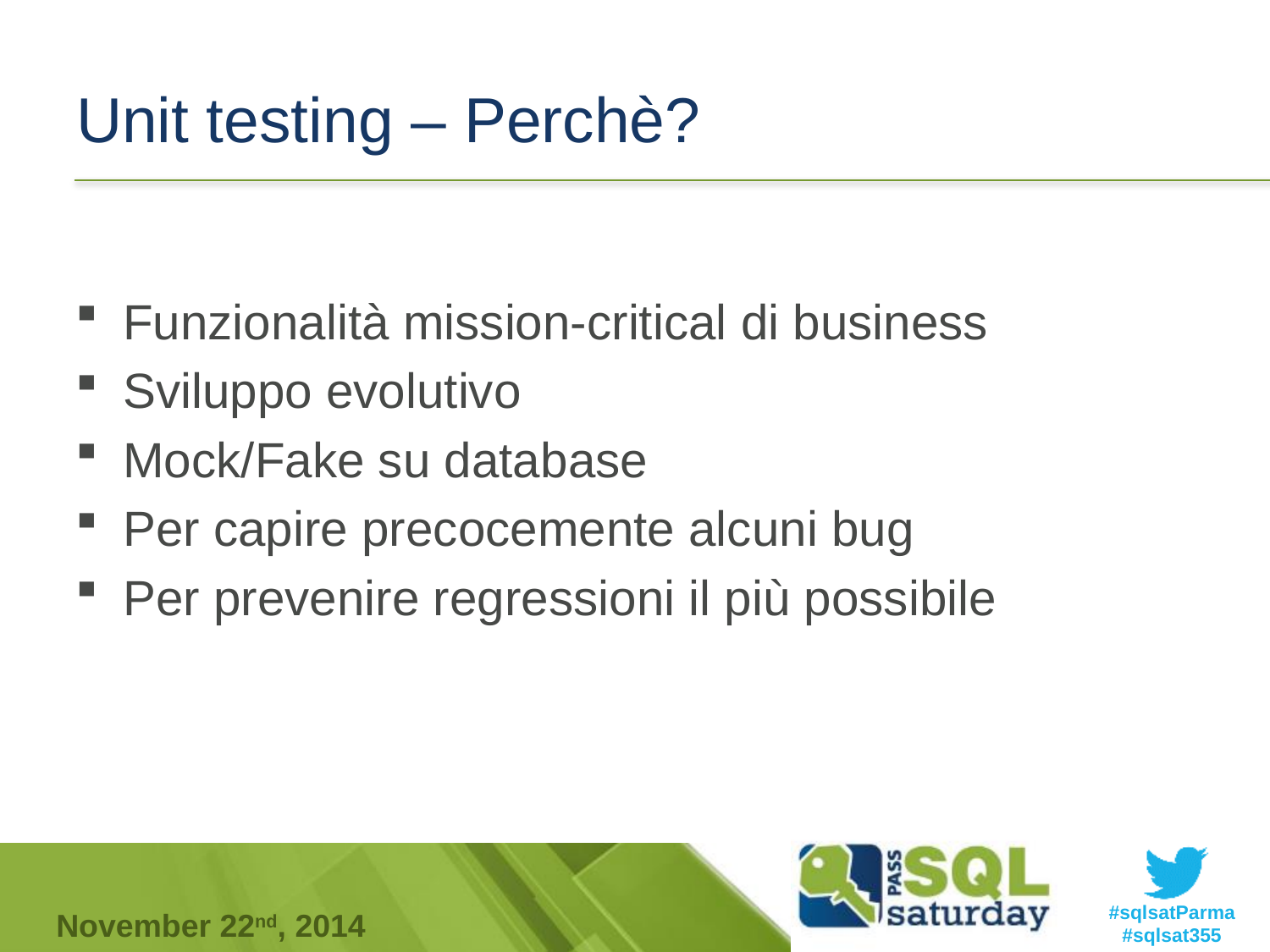

# Unit testing – Perchè?

Funzionalità mission-critical di business
Sviluppo evolutivo
Mock/Fake su database
Per capire precocemente alcuni bug
Per prevenire regressioni il più possibile